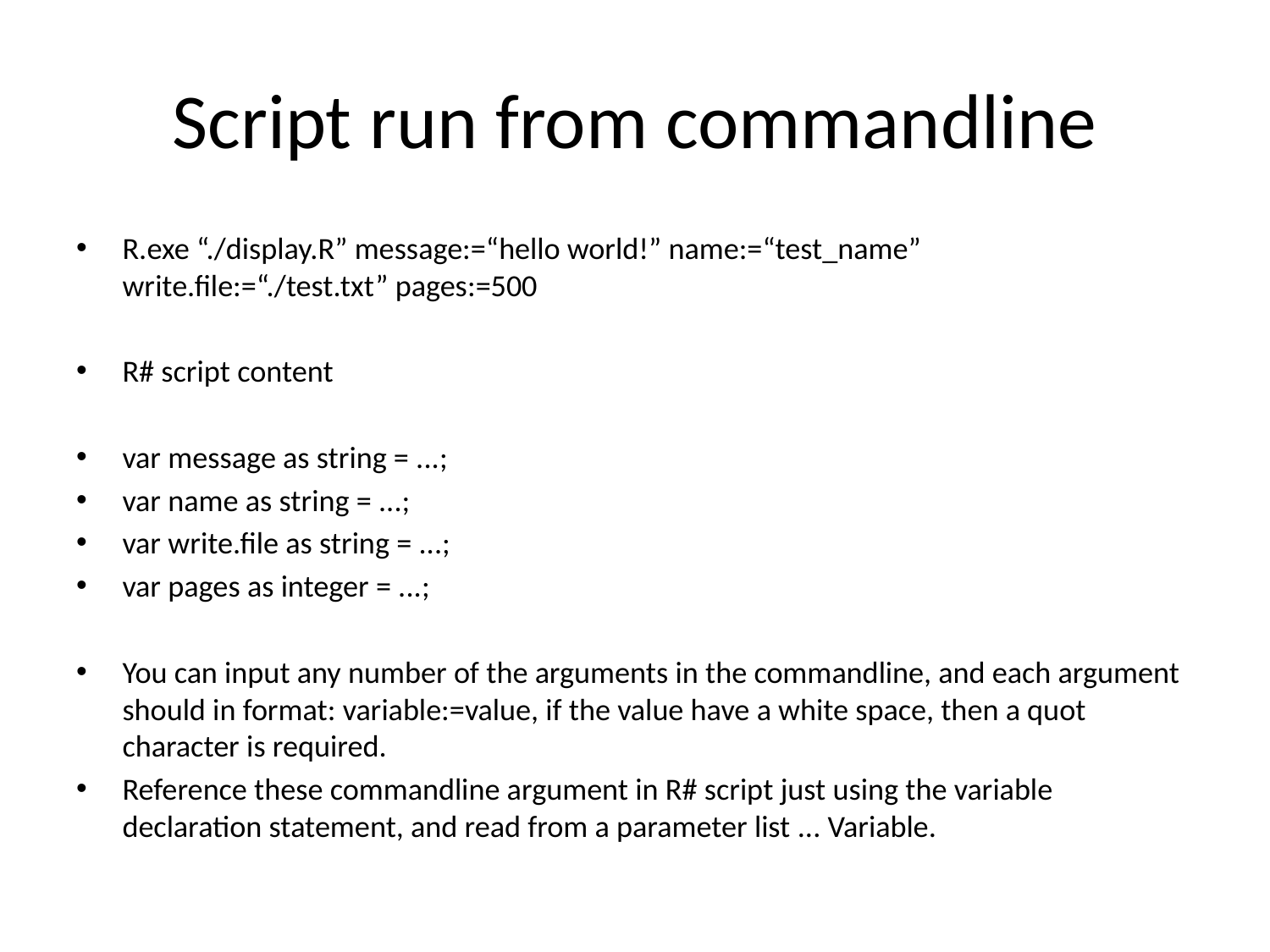

# Script run from commandline
R.exe “./display.R” message:=“hello world!” name:=“test_name” write.file:=“./test.txt” pages:=500

R# script content

var message as string = ...;
var name as string = ...;
var write.file as string = ...;
var pages as integer = ...;

You can input any number of the arguments in the commandline, and each argument should in format: variable:=value, if the value have a white space, then a quot character is required.
Reference these commandline argument in R# script just using the variable declaration statement, and read from a parameter list ... Variable.